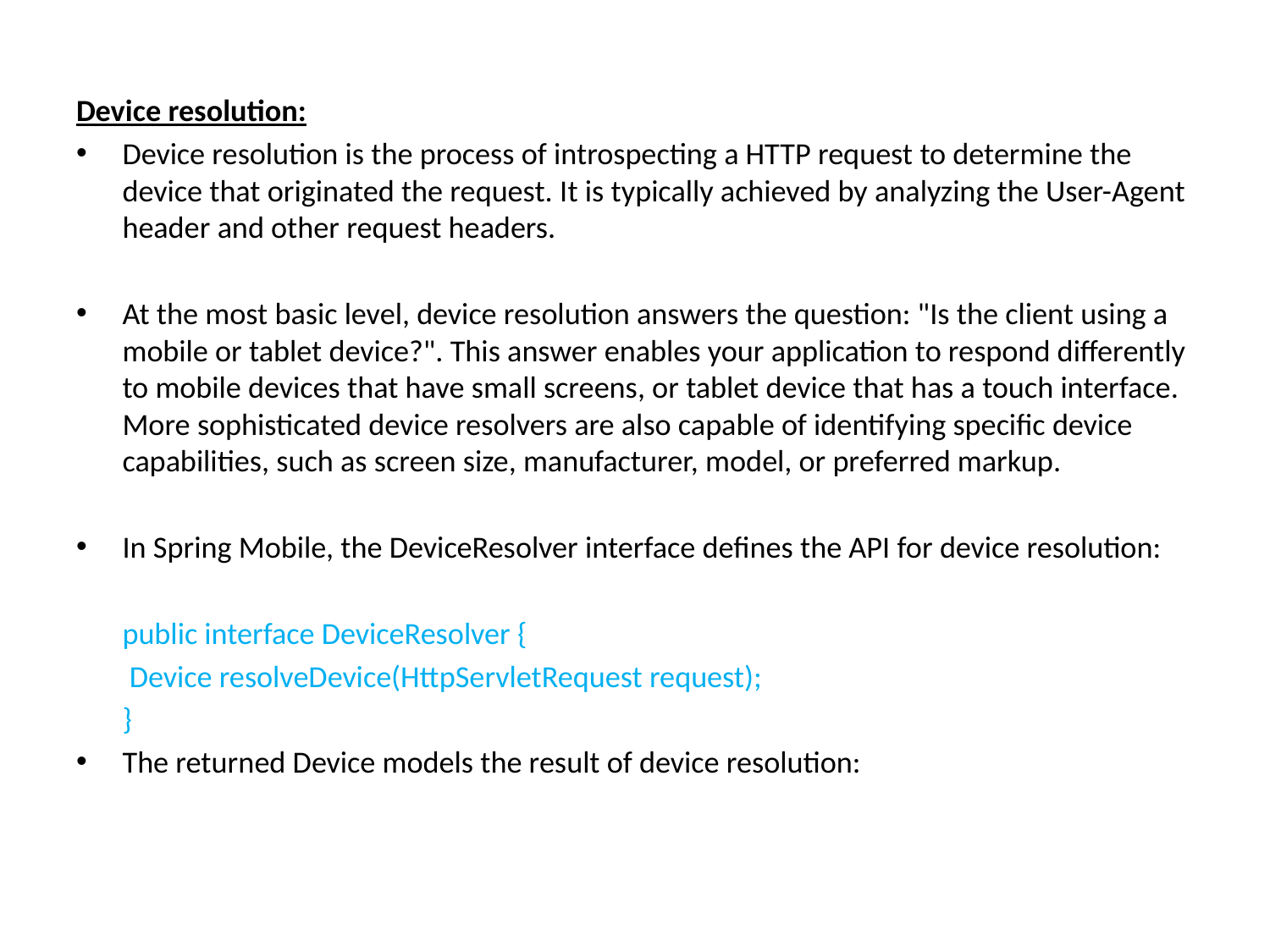

Device resolution:
Device resolution is the process of introspecting a HTTP request to determine the device that originated the request. It is typically achieved by analyzing the User-Agent header and other request headers.

At the most basic level, device resolution answers the question: "Is the client using a mobile or tablet device?". This answer enables your application to respond differently to mobile devices that have small screens, or tablet device that has a touch interface. More sophisticated device resolvers are also capable of identifying specific device capabilities, such as screen size, manufacturer, model, or preferred markup.

In Spring Mobile, the DeviceResolver interface defines the API for device resolution:

	public interface DeviceResolver {
		 Device resolveDevice(HttpServletRequest request);
	}
The returned Device models the result of device resolution: